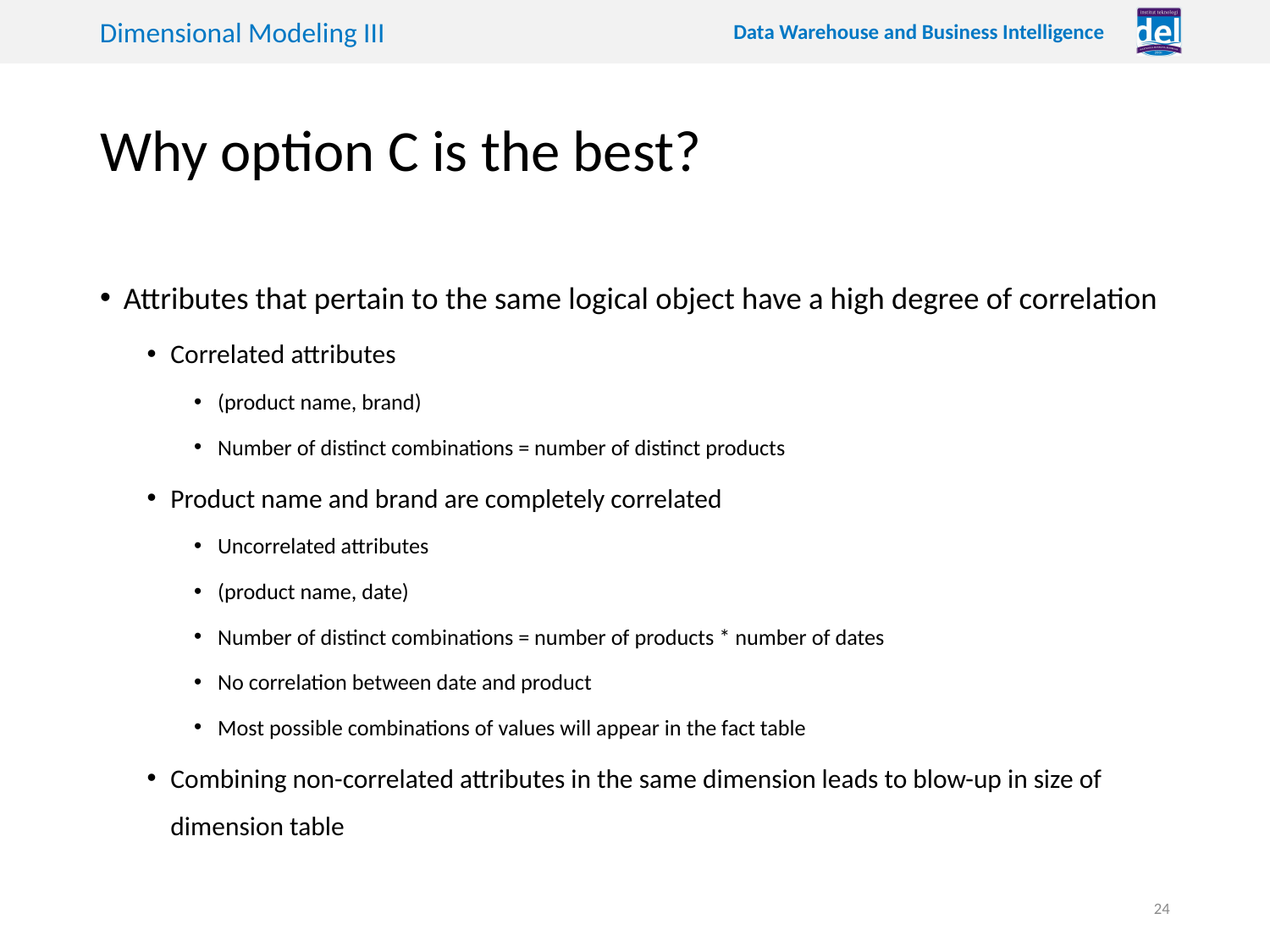

# Why option C is the best?
Attributes that pertain to the same logical object have a high degree of correlation
Correlated attributes
(product name, brand)
Number of distinct combinations = number of distinct products
Product name and brand are completely correlated
Uncorrelated attributes
(product name, date)
Number of distinct combinations = number of products * number of dates
No correlation between date and product
Most possible combinations of values will appear in the fact table
Combining non-correlated attributes in the same dimension leads to blow-up in size of dimension table
24